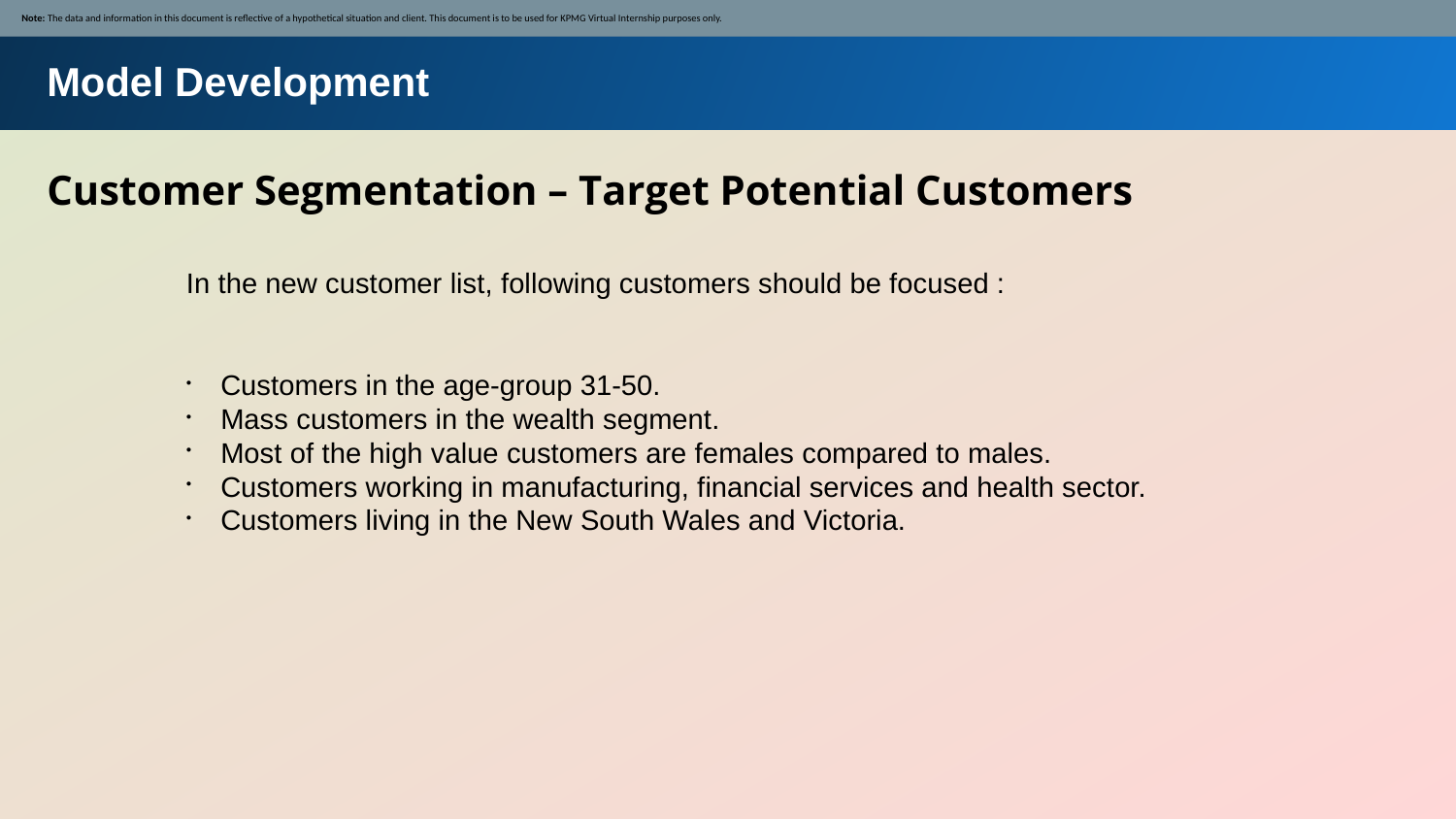

Note: The data and information in this document is reflective of a hypothetical situation and client. This document is to be used for KPMG Virtual Internship purposes only.
Model Development
Customer Segmentation – Target Potential Customers
In the new customer list, following customers should be focused :

Customers in the age-group 31-50.
Mass customers in the wealth segment.
Most of the high value customers are females compared to males.
Customers working in manufacturing, financial services and health sector.
Customers living in the New South Wales and Victoria.